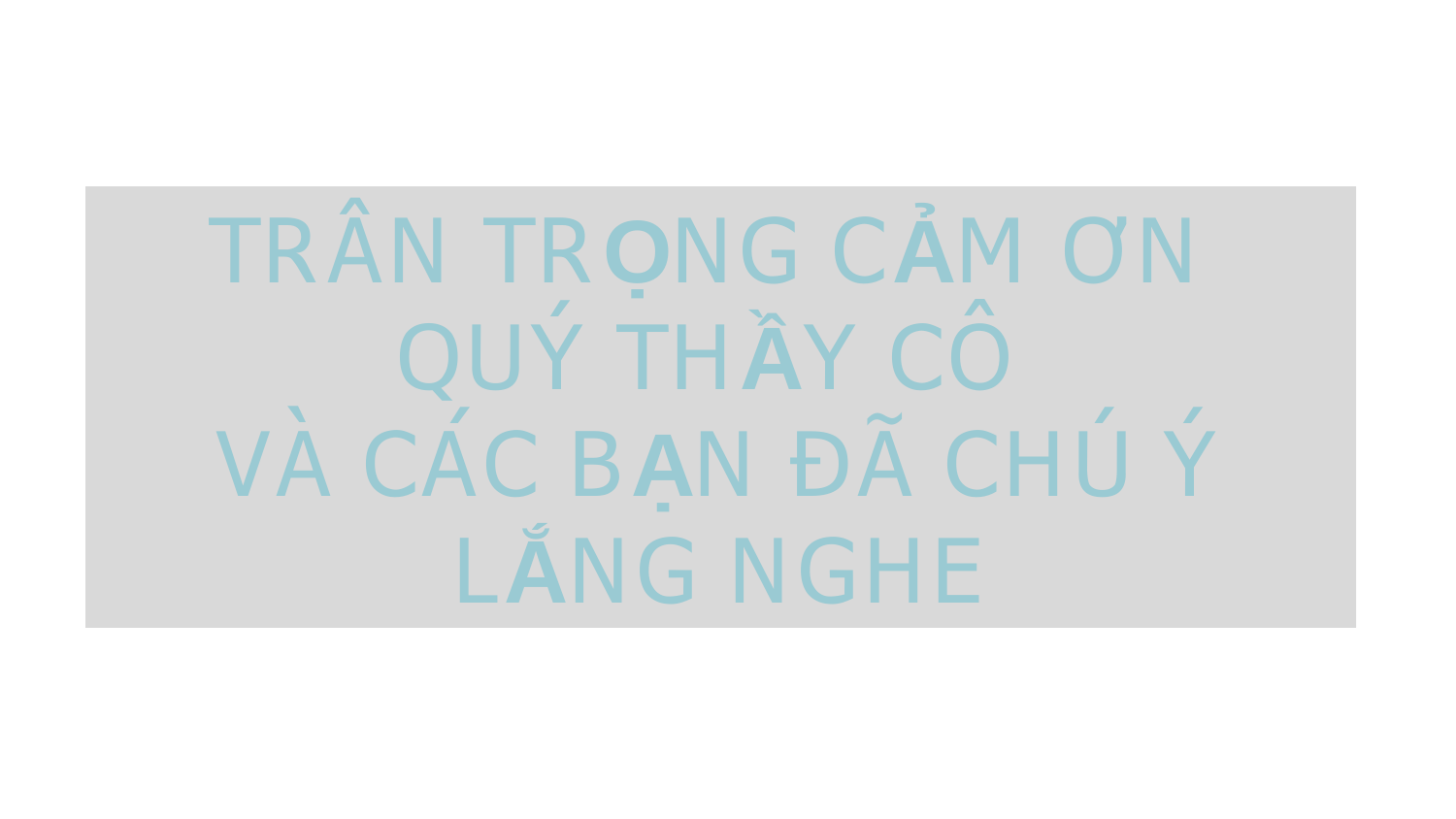

TRÂN TRỌNG CẢM ƠN
QUÝ THẦY CÔ
VÀ CÁC BẠN ĐÃ CHÚ Ý LẮNG NGHE